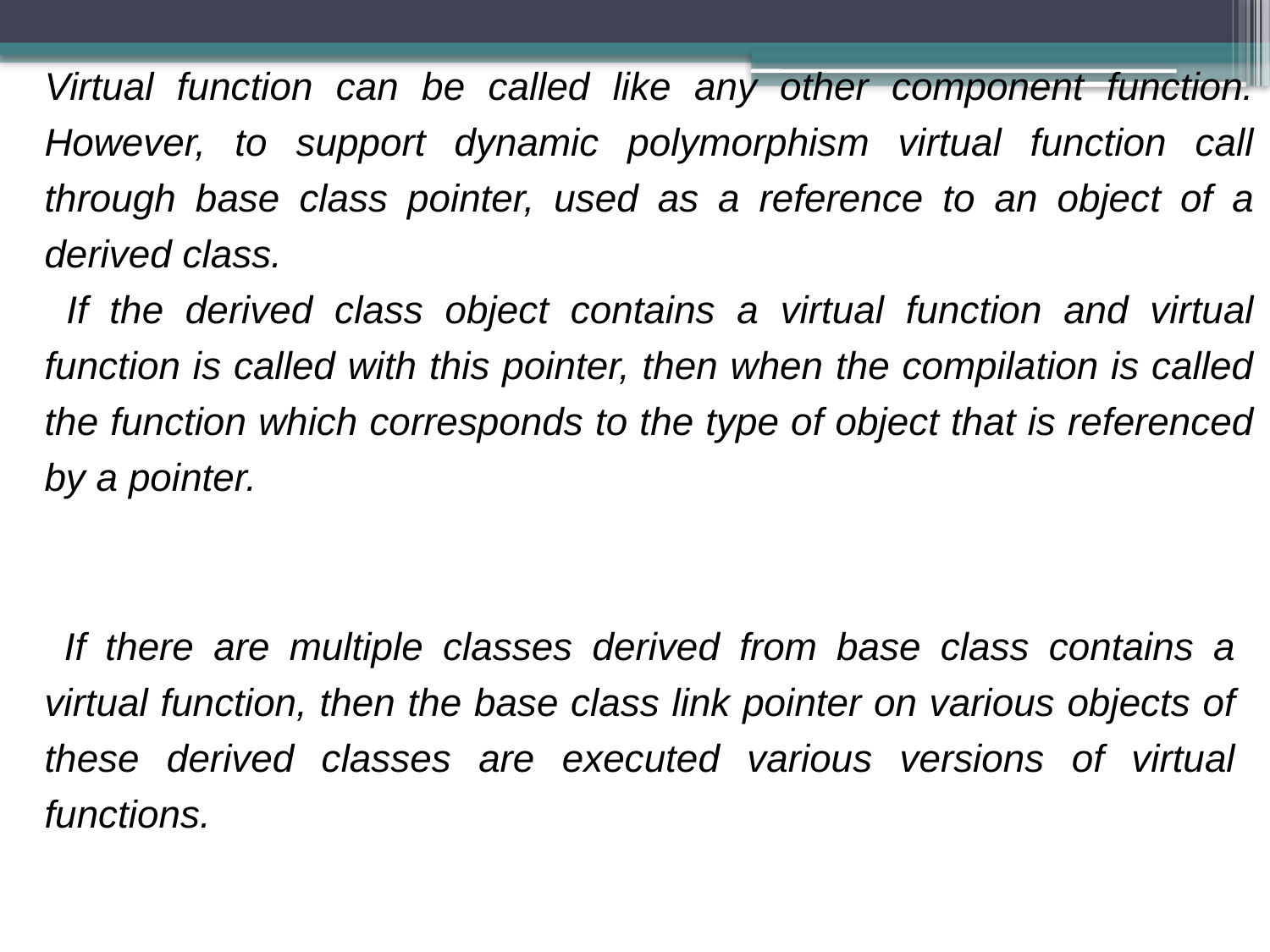

Virtual function can be called like any other component function. However, to support dynamic polymorphism virtual function call through base class pointer, used as a reference to an object of a derived class.
 If the derived class object contains a virtual function and virtual function is called with this pointer, then when the compilation is called the function which corresponds to the type of object that is referenced by a pointer.
 If there are multiple classes derived from base class contains a virtual function, then the base class link pointer on various objects of these derived classes are executed various versions of virtual functions.